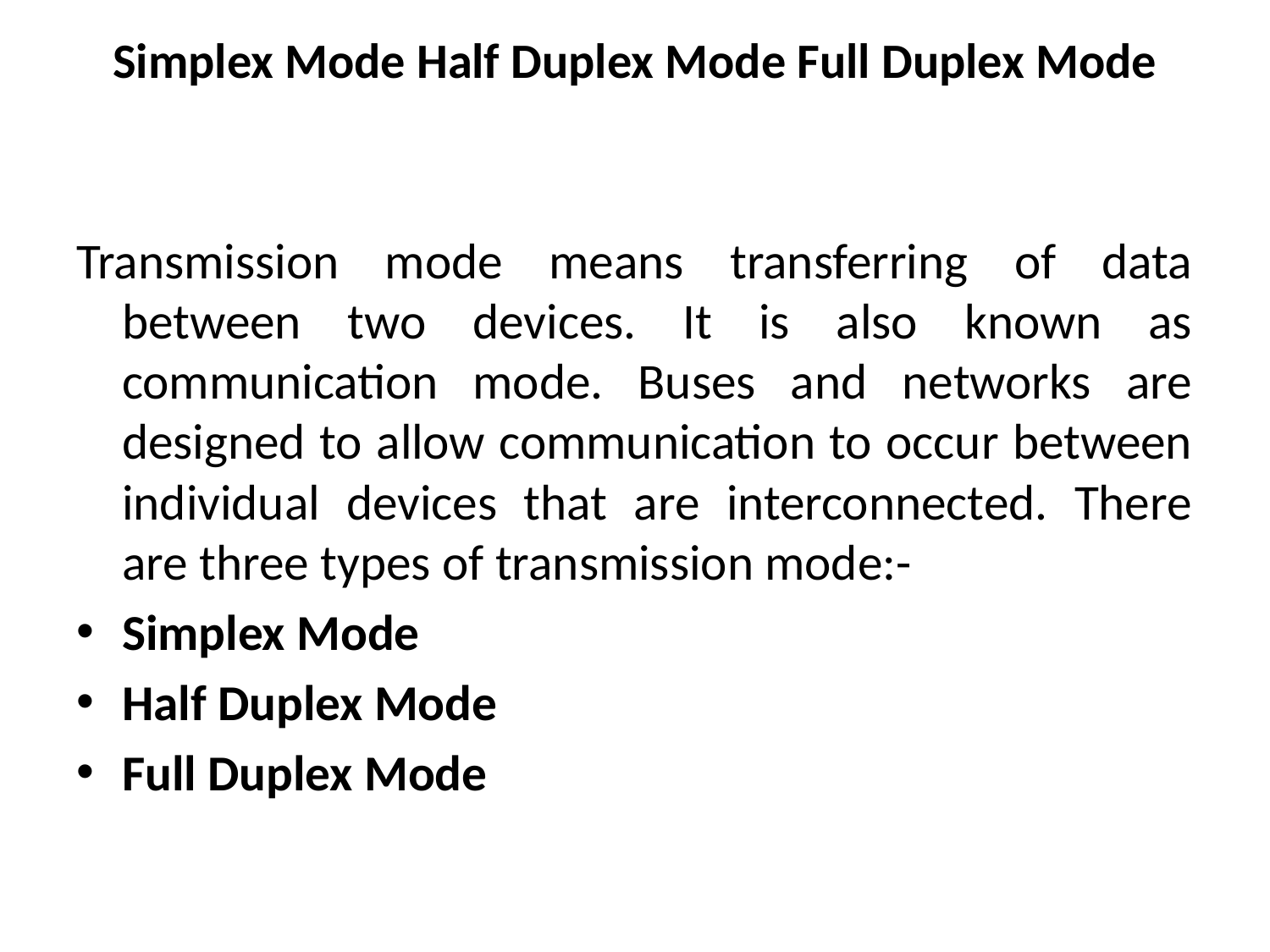

# Simplex Mode Half Duplex Mode Full Duplex Mode
Transmission mode means transferring of data between two devices. It is also known as communication mode. Buses and networks are designed to allow communication to occur between individual devices that are interconnected. There are three types of transmission mode:-
Simplex Mode
Half Duplex Mode
Full Duplex Mode